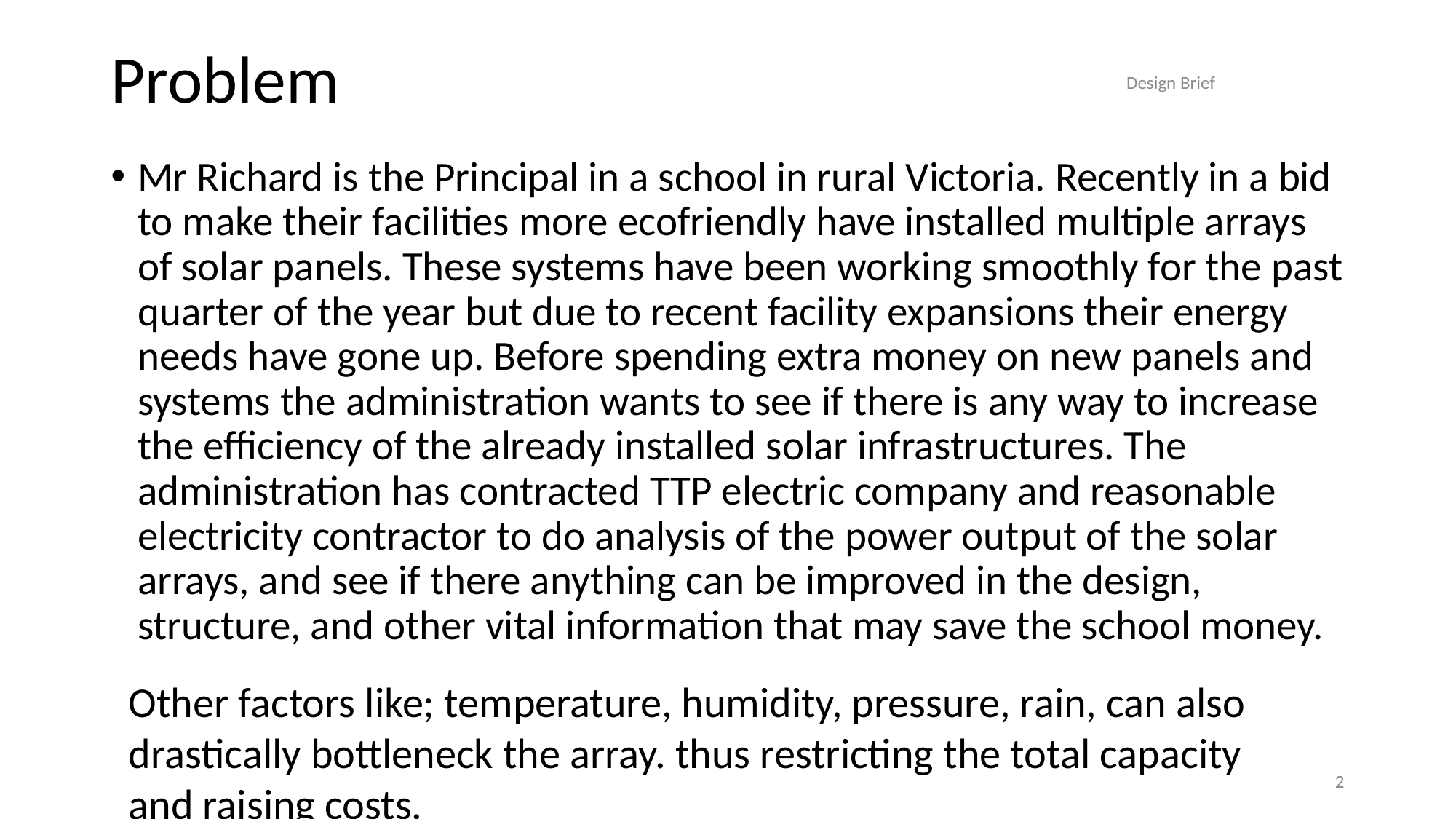

# Problem
Design Brief
Mr Richard is the Principal in a school in rural Victoria. Recently in a bid to make their facilities more ecofriendly have installed multiple arrays of solar panels. These systems have been working smoothly for the past quarter of the year but due to recent facility expansions their energy needs have gone up. Before spending extra money on new panels and systems the administration wants to see if there is any way to increase the efficiency of the already installed solar infrastructures. The administration has contracted TTP electric company and reasonable electricity contractor to do analysis of the power output of the solar arrays, and see if there anything can be improved in the design, structure, and other vital information that may save the school money.

Other factors like; temperature, humidity, pressure, rain, can also drastically bottleneck the array. thus restricting the total capacity and raising costs.
2